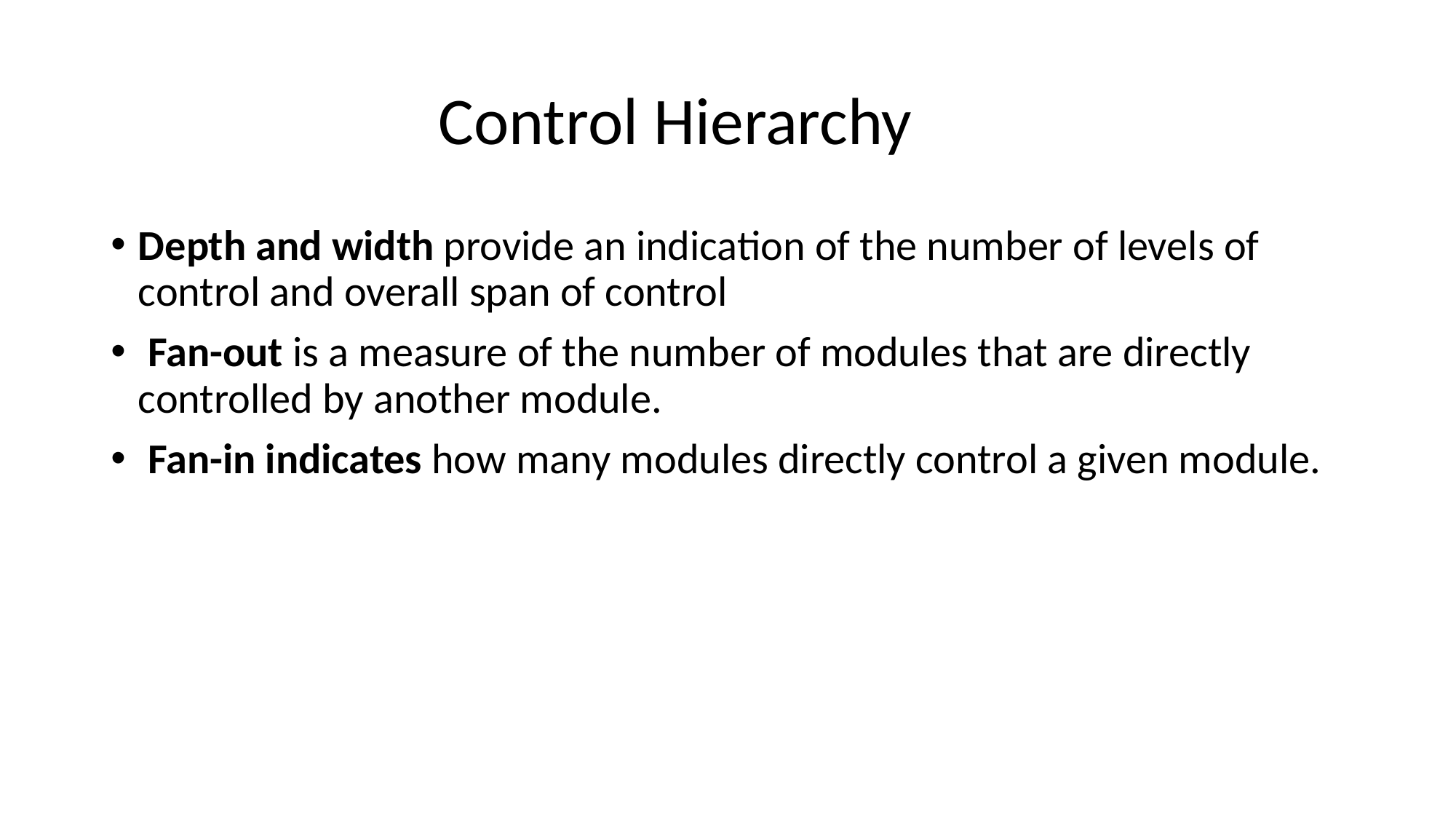

# Control Hierarchy
Depth and width provide an indication of the number of levels of control and overall span of control
 Fan-out is a measure of the number of modules that are directly controlled by another module.
 Fan-in indicates how many modules directly control a given module.